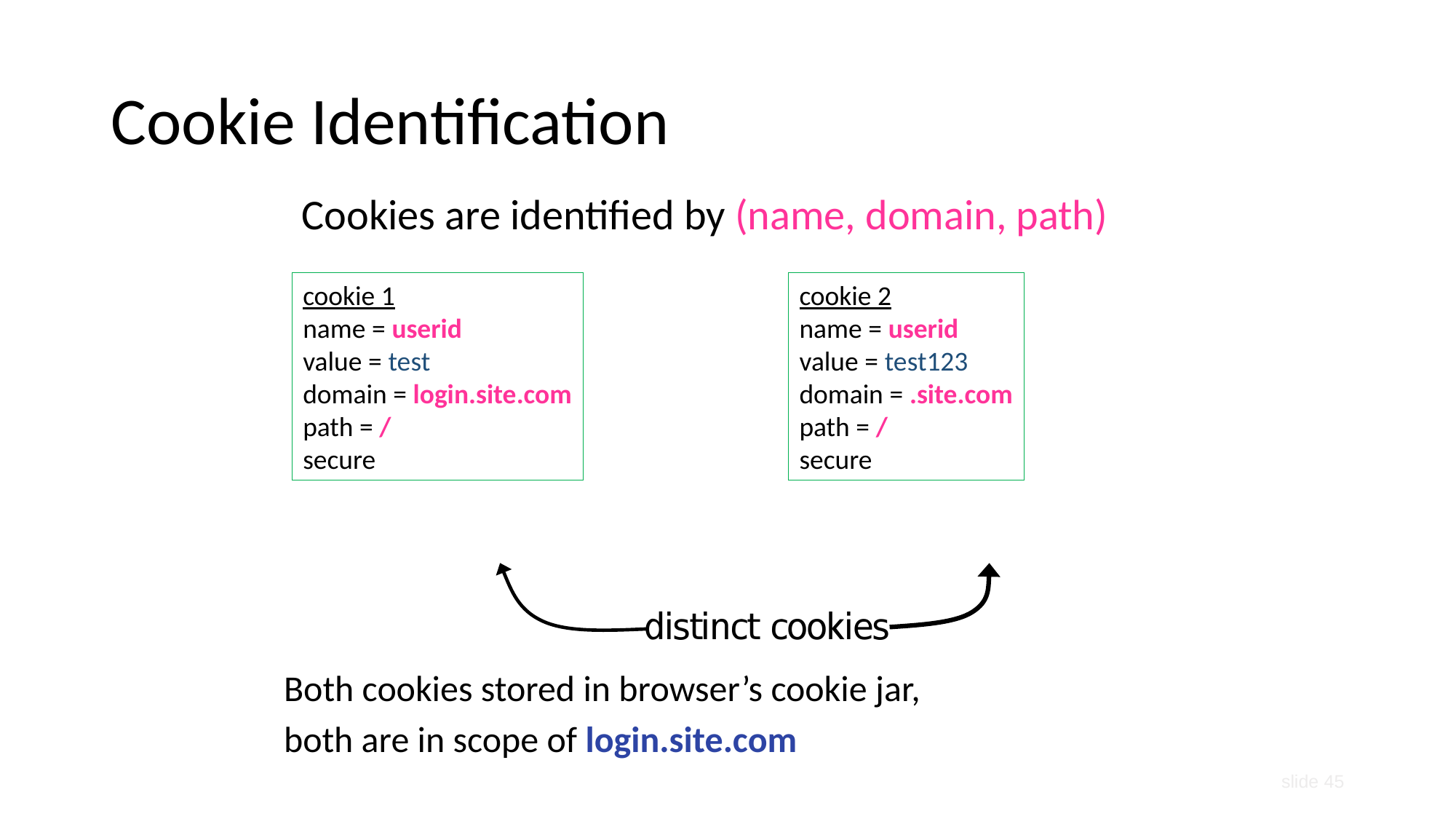

# Cookie Identification
Cookies are identified by (name, domain, path)
cookie 1
name = userid
value = test
domain = login.site.com
path = /
secure
cookie 2
name = userid
value = test123
domain = .site.com
path = /
secure

distinct cookies
Both cookies stored in browser’s cookie jar,
both are in scope of login.site.com
slide 45